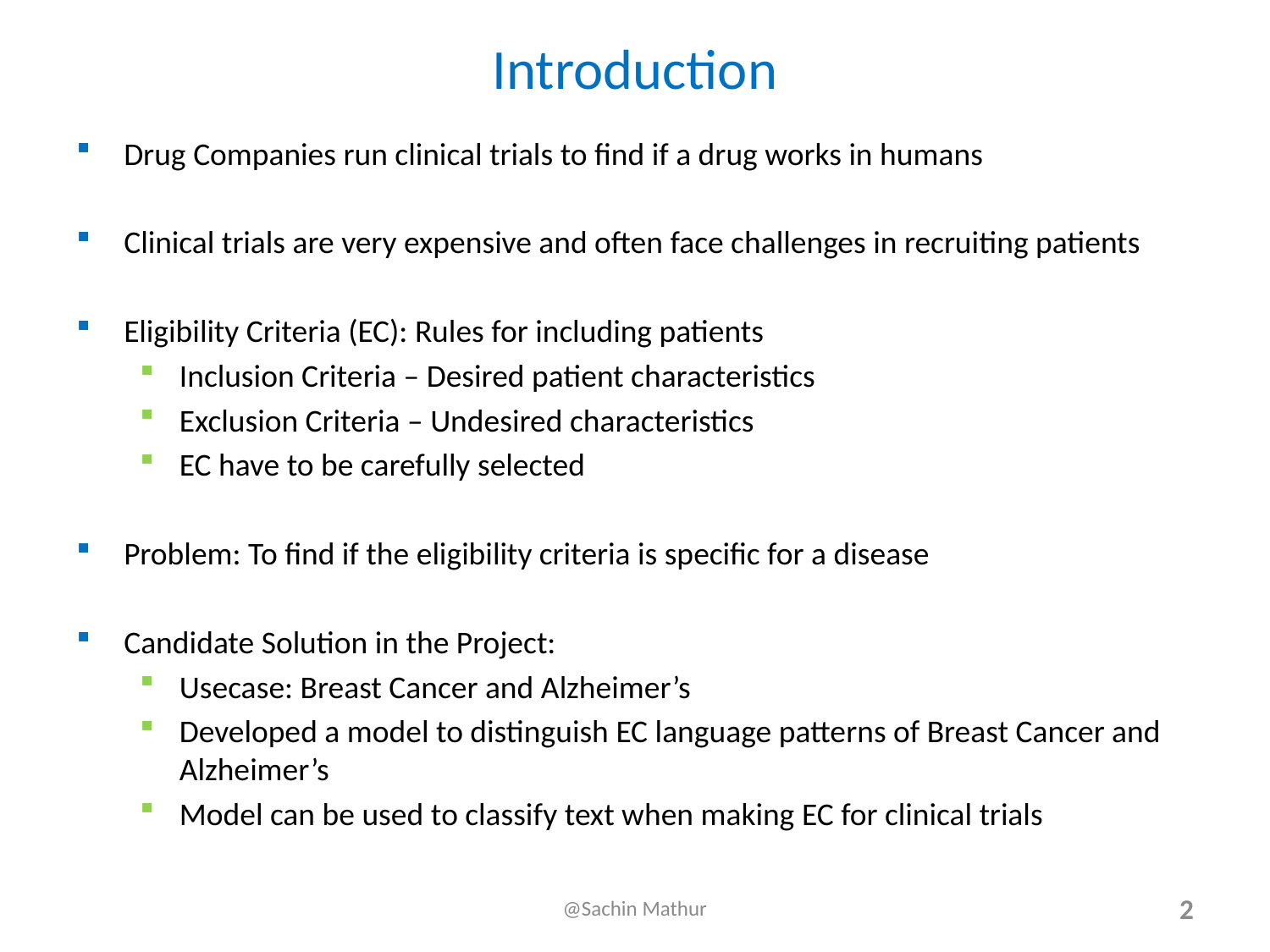

# Introduction
Drug Companies run clinical trials to find if a drug works in humans

Clinical trials are very expensive and often face challenges in recruiting patients

Eligibility Criteria (EC): Rules for including patients
Inclusion Criteria – Desired patient characteristics
Exclusion Criteria – Undesired characteristics
EC have to be carefully selected

Problem: To find if the eligibility criteria is specific for a disease

Candidate Solution in the Project:
Usecase: Breast Cancer and Alzheimer’s
Developed a model to distinguish EC language patterns of Breast Cancer and Alzheimer’s
Model can be used to classify text when making EC for clinical trials
@Sachin Mathur
2